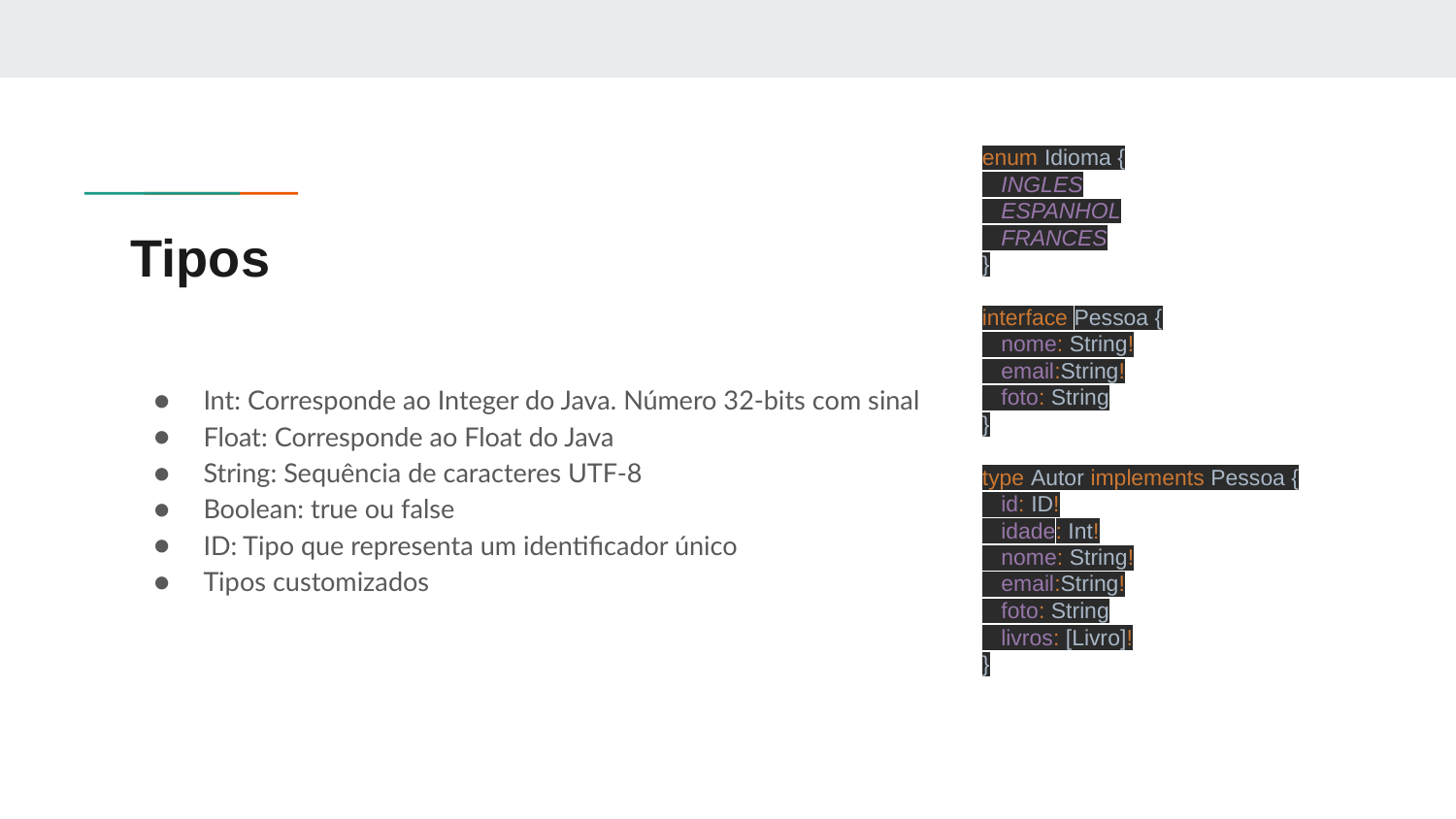

enum Idioma {
   INGLES
   ESPANHOL
   FRANCES
}

interface Pessoa {
   nome: String!
   email:String!
   foto: String
}

type Autor implements Pessoa {
   id: ID!
   idade: Int!
   nome: String!
   email:String!
   foto: String
   livros: [Livro]!
}

# Tipos

Int: Corresponde ao Integer do Java. Número 32-bits com sinal
Float: Corresponde ao Float do Java
String: Sequência de caracteres UTF-8
Boolean: true ou false
ID: Tipo que representa um identificador único
Tipos customizados